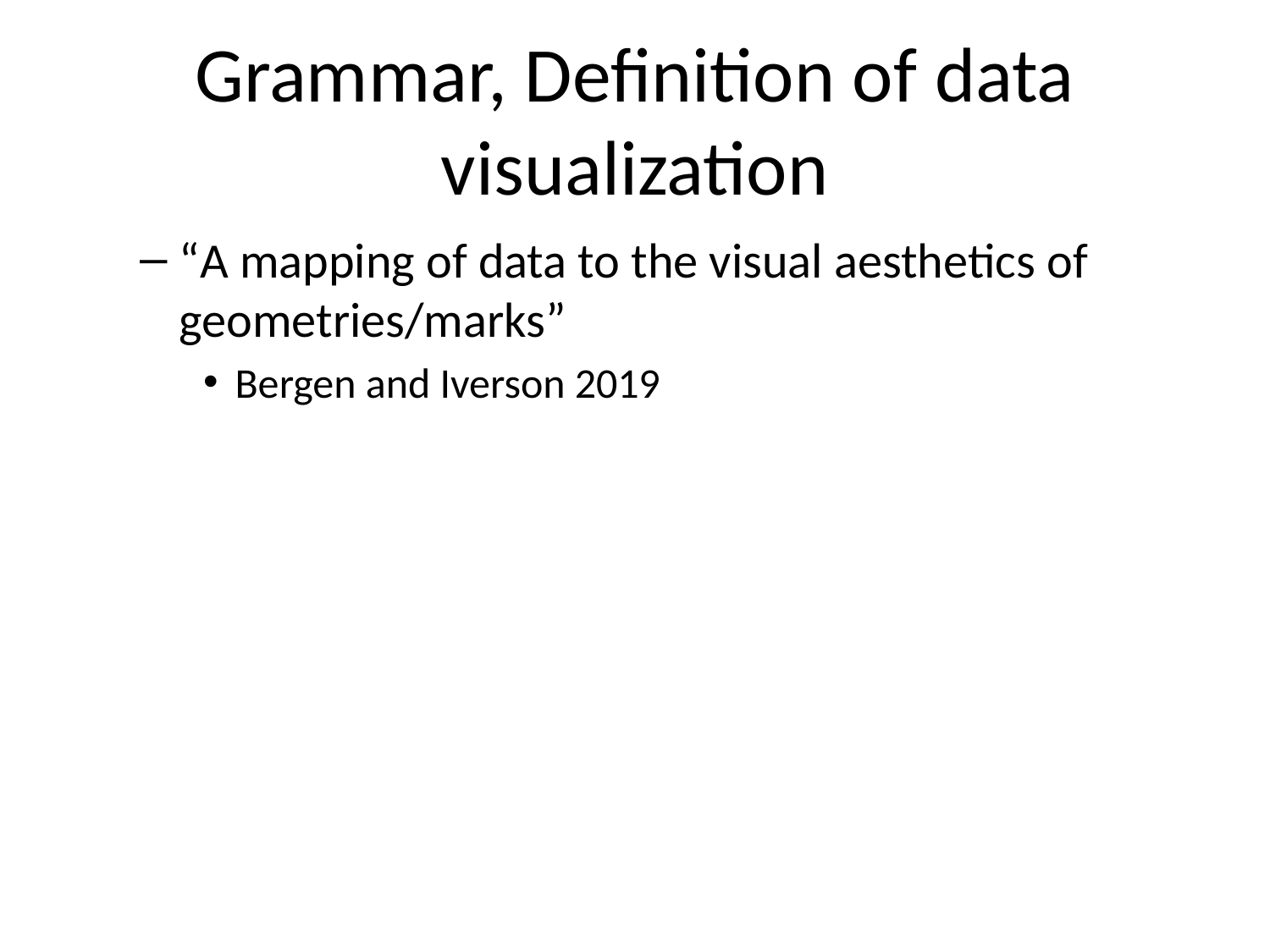

# Grammar, Definition of data visualization
“A mapping of data to the visual aesthetics of geometries/marks”
Bergen and Iverson 2019